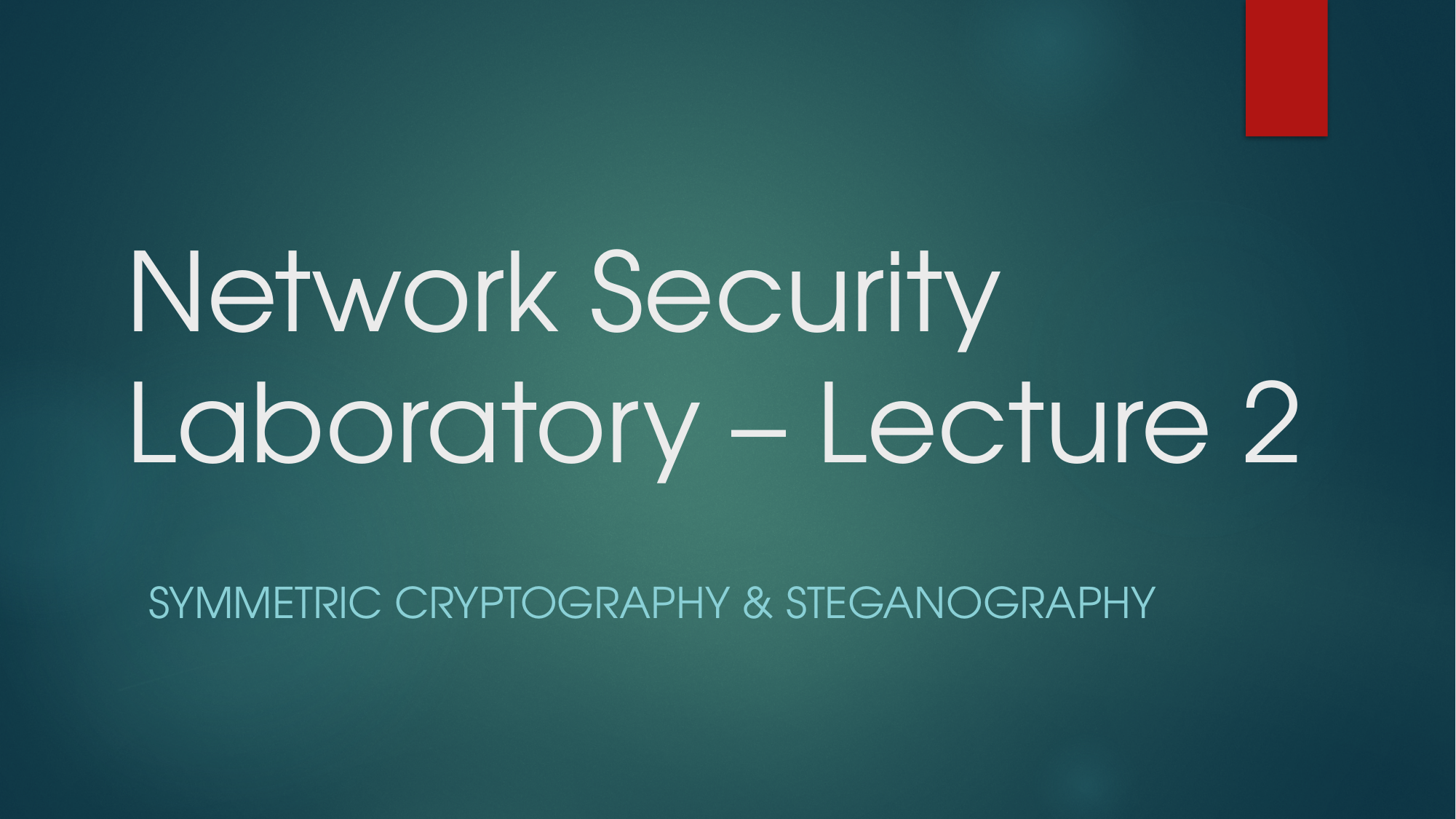

Network Security
Laboratory – Lecture 2
Symmetric Cryptography & Steganography